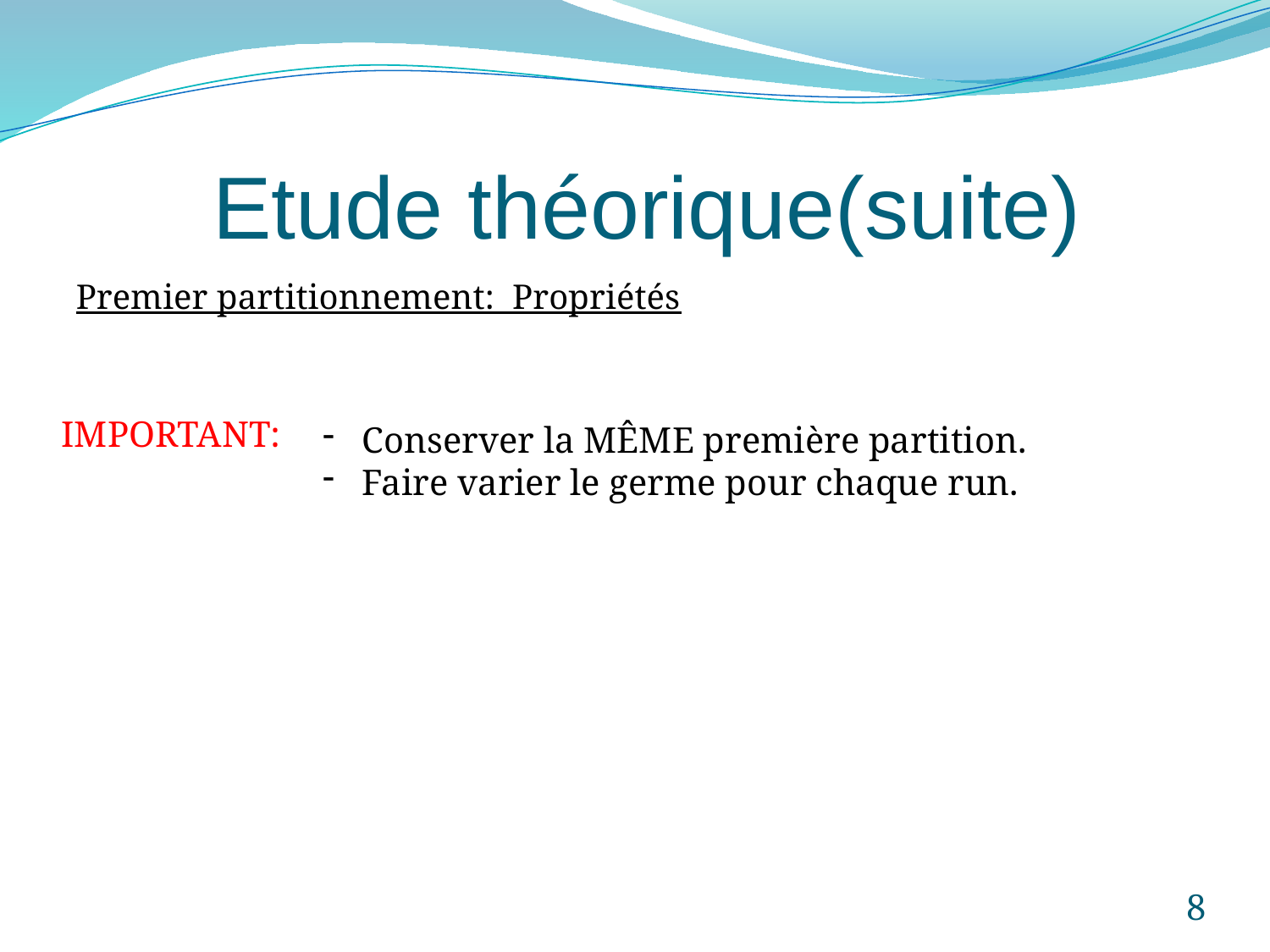

# Etude théorique(suite)
Premier partitionnement:  Propriétés
IMPORTANT:
Conserver la MÊME première partition.
Faire varier le germe pour chaque run.
8